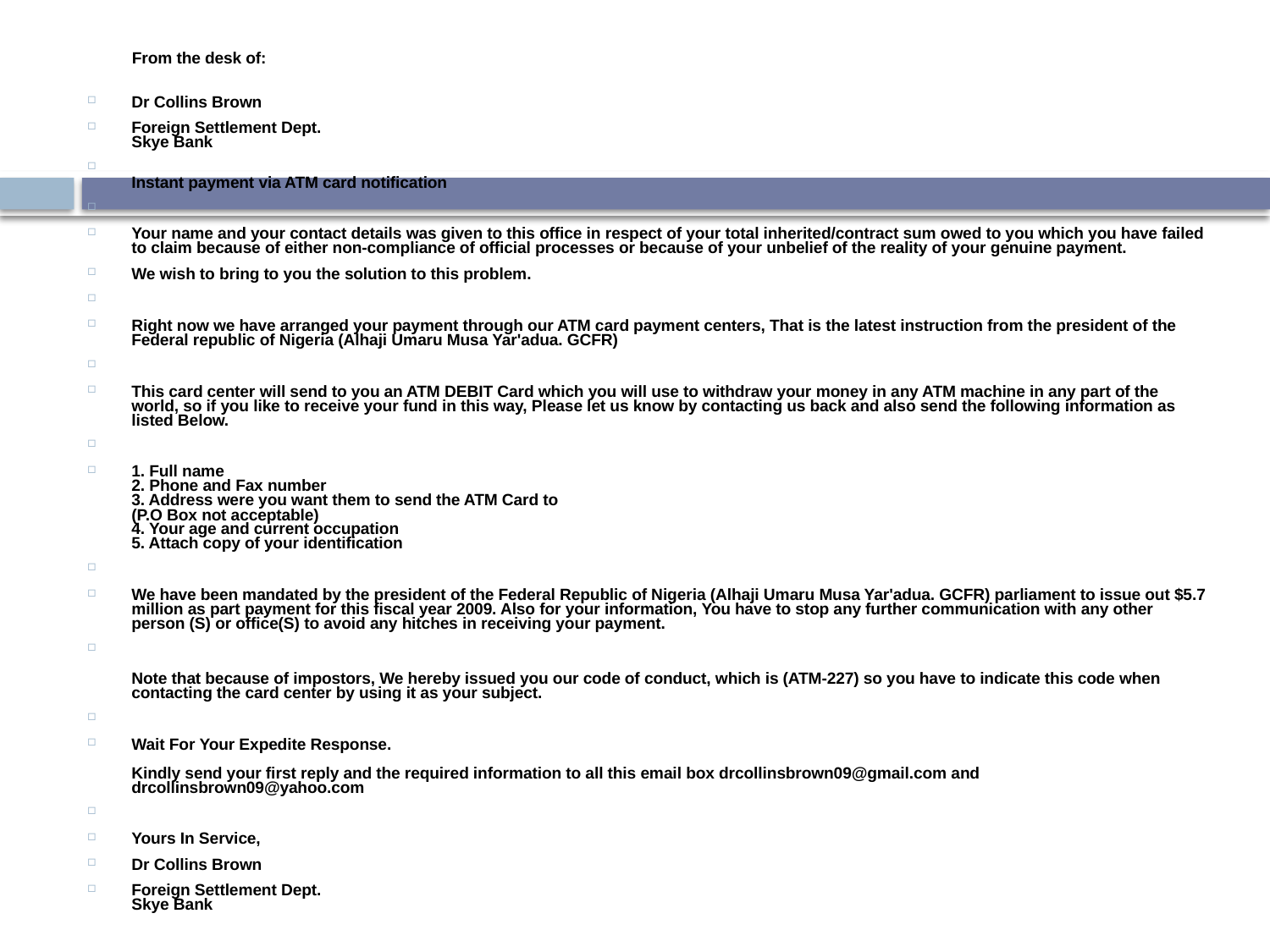

From the desk of:
Dr Collins Brown
Foreign Settlement Dept.
Skye Bank
Instant payment via ATM card notification

Your name and your contact details was given to this office in respect of your total inherited/contract sum owed to you which you have failed to claim because of either non-compliance of official processes or because of your unbelief of the reality of your genuine payment.
We wish to bring to you the solution to this problem.

Right now we have arranged your payment through our ATM card payment centers, That is the latest instruction from the president of the Federal republic of Nigeria (Alhaji Umaru Musa Yar'adua. GCFR)

This card center will send to you an ATM DEBIT Card which you will use to withdraw your money in any ATM machine in any part of the world, so if you like to receive your fund in this way, Please let us know by contacting us back and also send the following information as listed Below.

1. Full name
2. Phone and Fax number
3. Address were you want them to send the ATM Card to
(P.O Box not acceptable)
4. Your age and current occupation
5. Attach copy of your identification

We have been mandated by the president of the Federal Republic of Nigeria (Alhaji Umaru Musa Yar'adua. GCFR) parliament to issue out $5.7 million as part payment for this fiscal year 2009. Also for your information, You have to stop any further communication with any other person (S) or office(S) to avoid any hitches in receiving your payment.
Note that because of impostors, We hereby issued you our code of conduct, which is (ATM-227) so you have to indicate this code when contacting the card center by using it as your subject.

Wait For Your Expedite Response.
Kindly send your first reply and the required information to all this email box drcollinsbrown09@gmail.com and drcollinsbrown09@yahoo.com

Yours In Service,
Dr Collins Brown
Foreign Settlement Dept.
Skye Bank